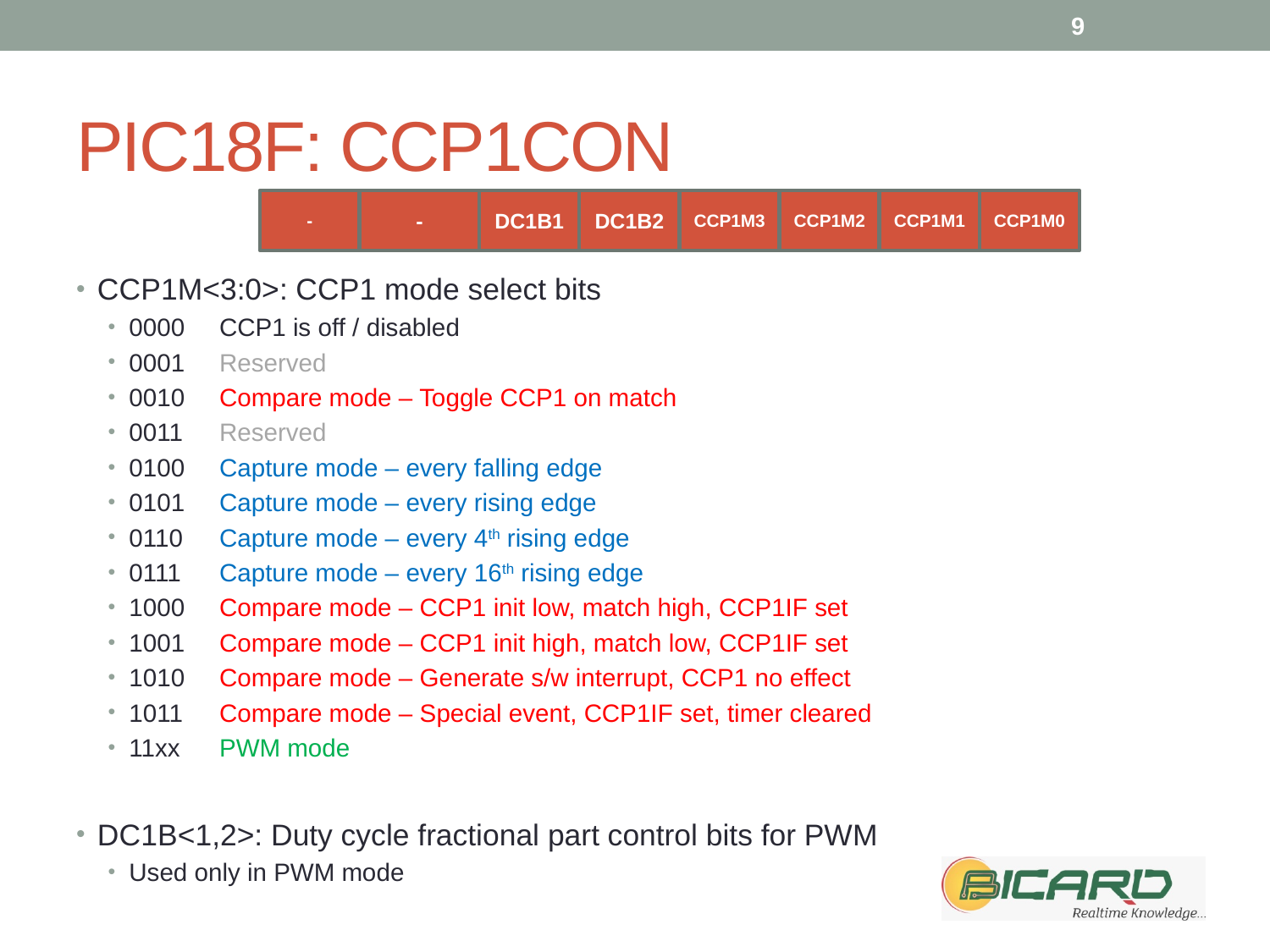

9
# PIC18F: CCP1CON
-
-
DC1B1
DC1B2
CCP1M3
CCP1M2
CCP1M1
CCP1M0

CCP1M<3:0>: CCP1 mode select bits
0000	CCP1 is off / disabled
0001	Reserved
0010	Compare mode – Toggle CCP1 on match
0011	Reserved
0100	Capture mode – every falling edge
0101	Capture mode – every rising edge
0110	Capture mode – every 4th rising edge
0111		Capture mode – every 16th rising edge
1000	Compare mode – CCP1 init low, match high, CCP1IF set
1001	Compare mode – CCP1 init high, match low, CCP1IF set
1010	Compare mode – Generate s/w interrupt, CCP1 no effect
1011	Compare mode – Special event, CCP1IF set, timer cleared
11xx		PWM mode

DC1B<1,2>: Duty cycle fractional part control bits for PWM
Used only in PWM mode